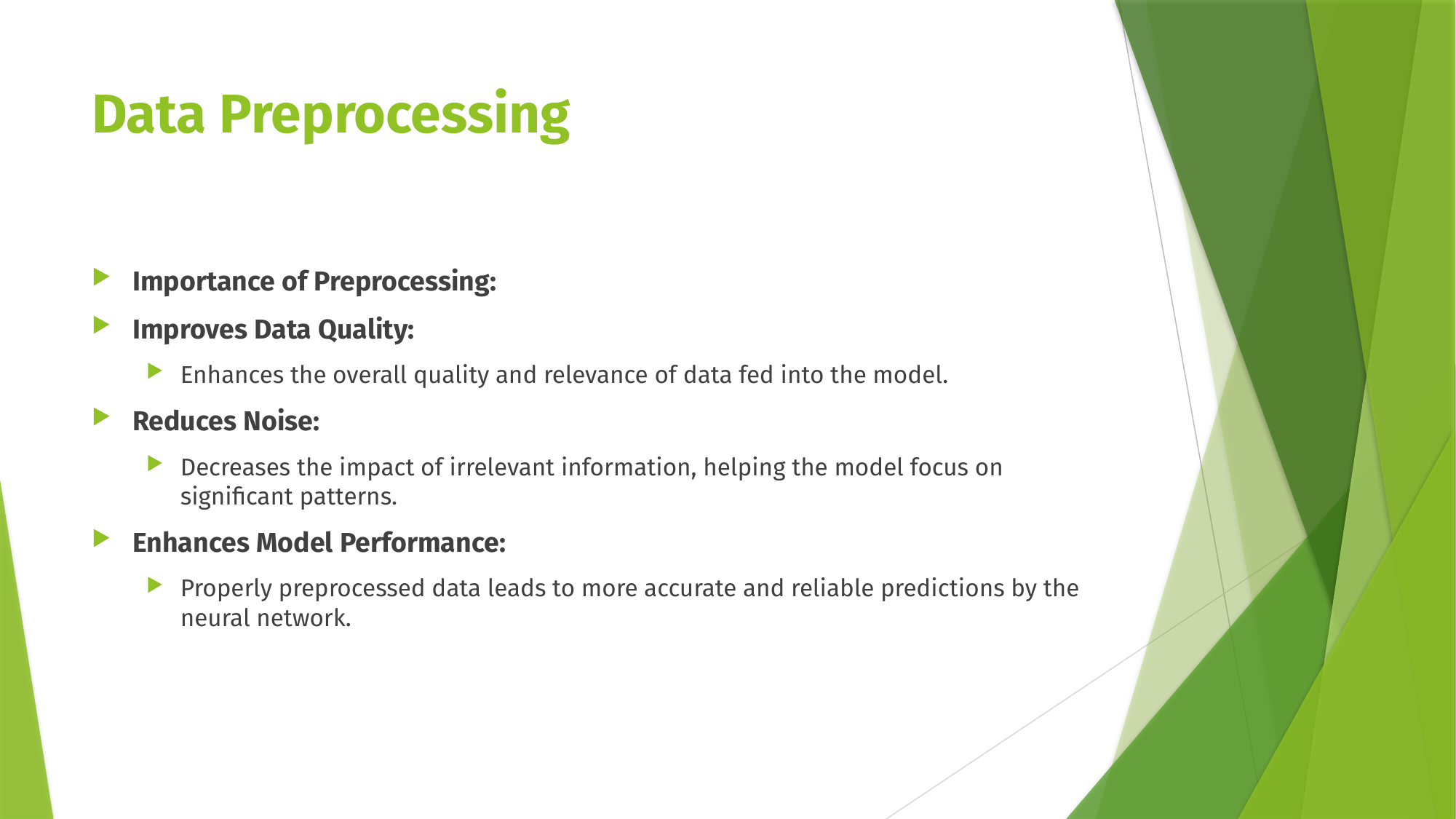

# Data Preprocessing
Importance of Preprocessing:
Improves Data Quality:
Enhances the overall quality and relevance of data fed into the model.
Reduces Noise:
Decreases the impact of irrelevant information, helping the model focus on significant patterns.
Enhances Model Performance:
Properly preprocessed data leads to more accurate and reliable predictions by the neural network.